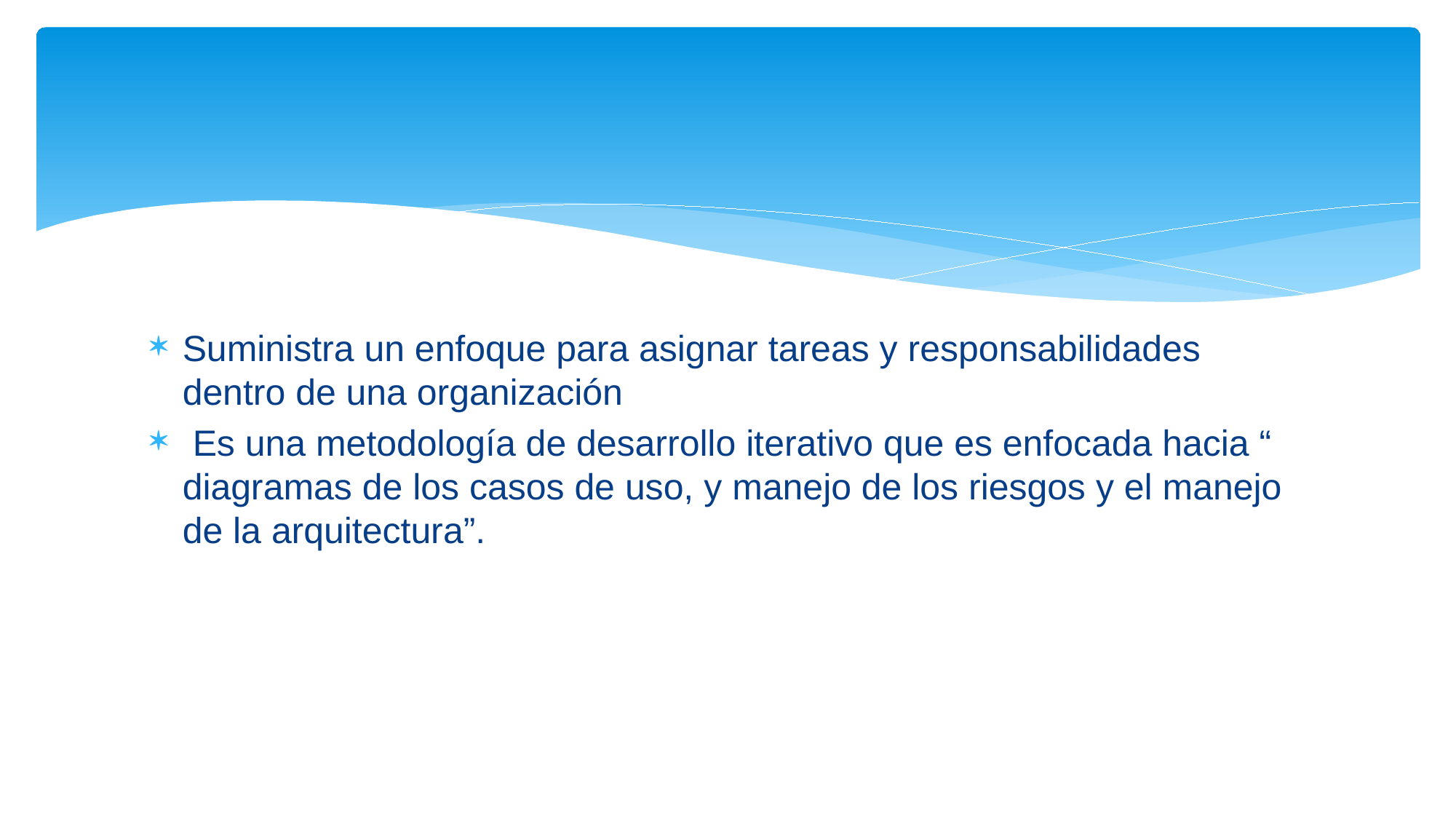

#
Suministra un enfoque para asignar tareas y responsabilidades dentro de una organización
 Es una metodología de desarrollo iterativo que es enfocada hacia “ diagramas de los casos de uso, y manejo de los riesgos y el manejo de la arquitectura”.